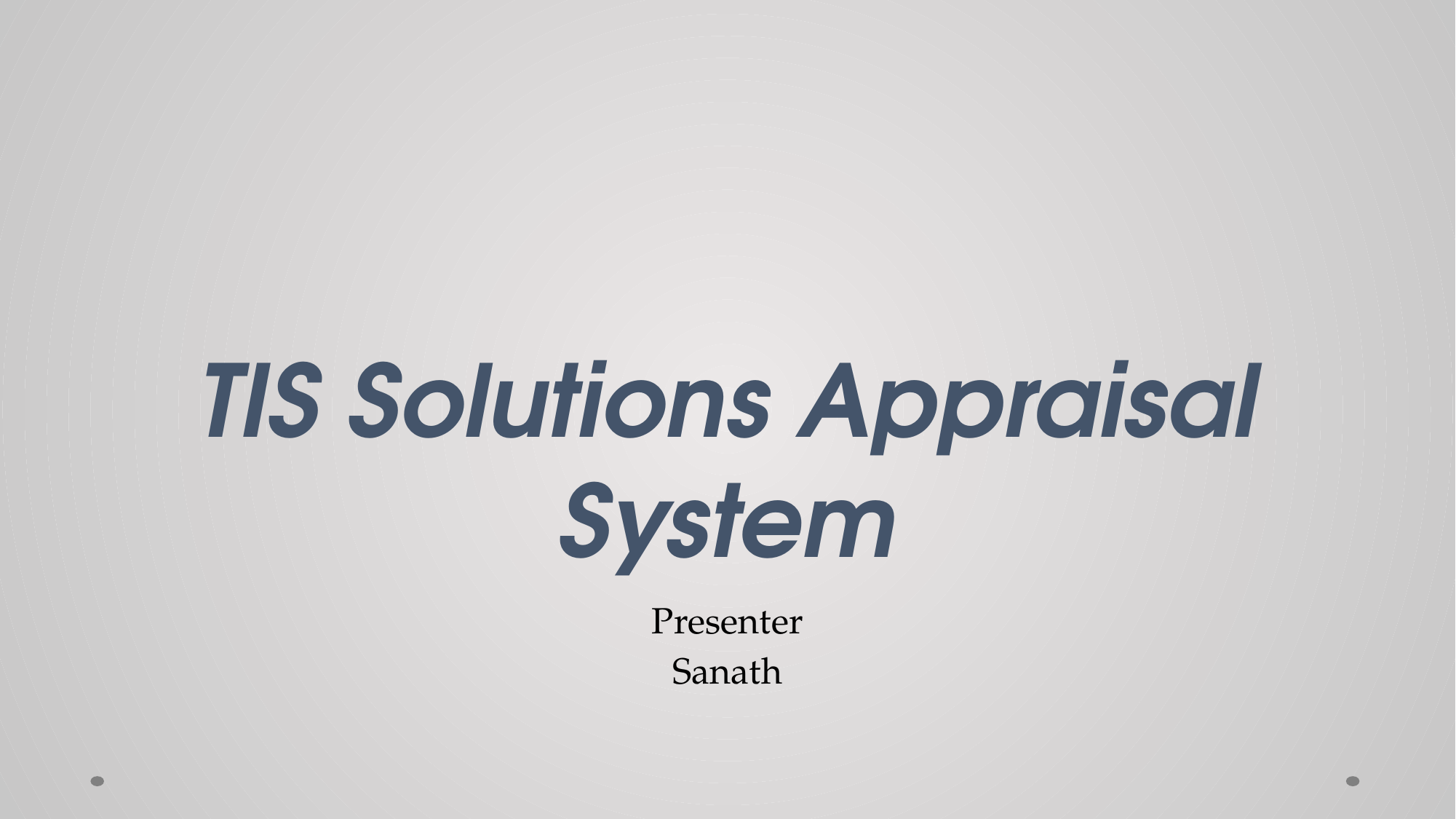

# TIS Solutions Appraisal System
Presenter
Sanath